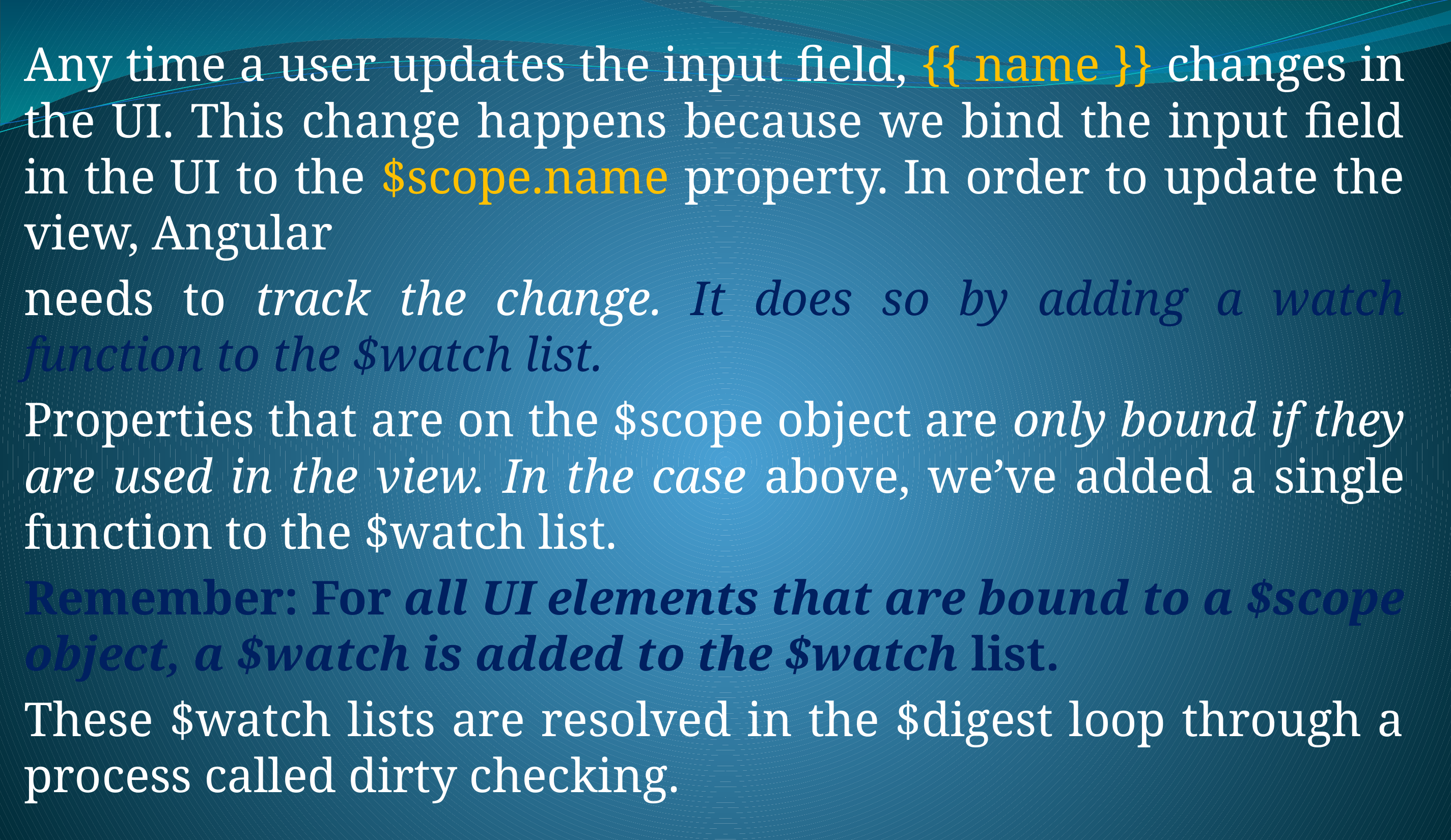

Any time a user updates the input field, {{ name }} changes in the UI. This change happens because we bind the input field in the UI to the $scope.name property. In order to update the view, Angular
needs to track the change. It does so by adding a watch function to the $watch list.
Properties that are on the $scope object are only bound if they are used in the view. In the case above, we’ve added a single function to the $watch list.
Remember: For all UI elements that are bound to a $scope object, a $watch is added to the $watch list.
These $watch lists are resolved in the $digest loop through a process called dirty checking.